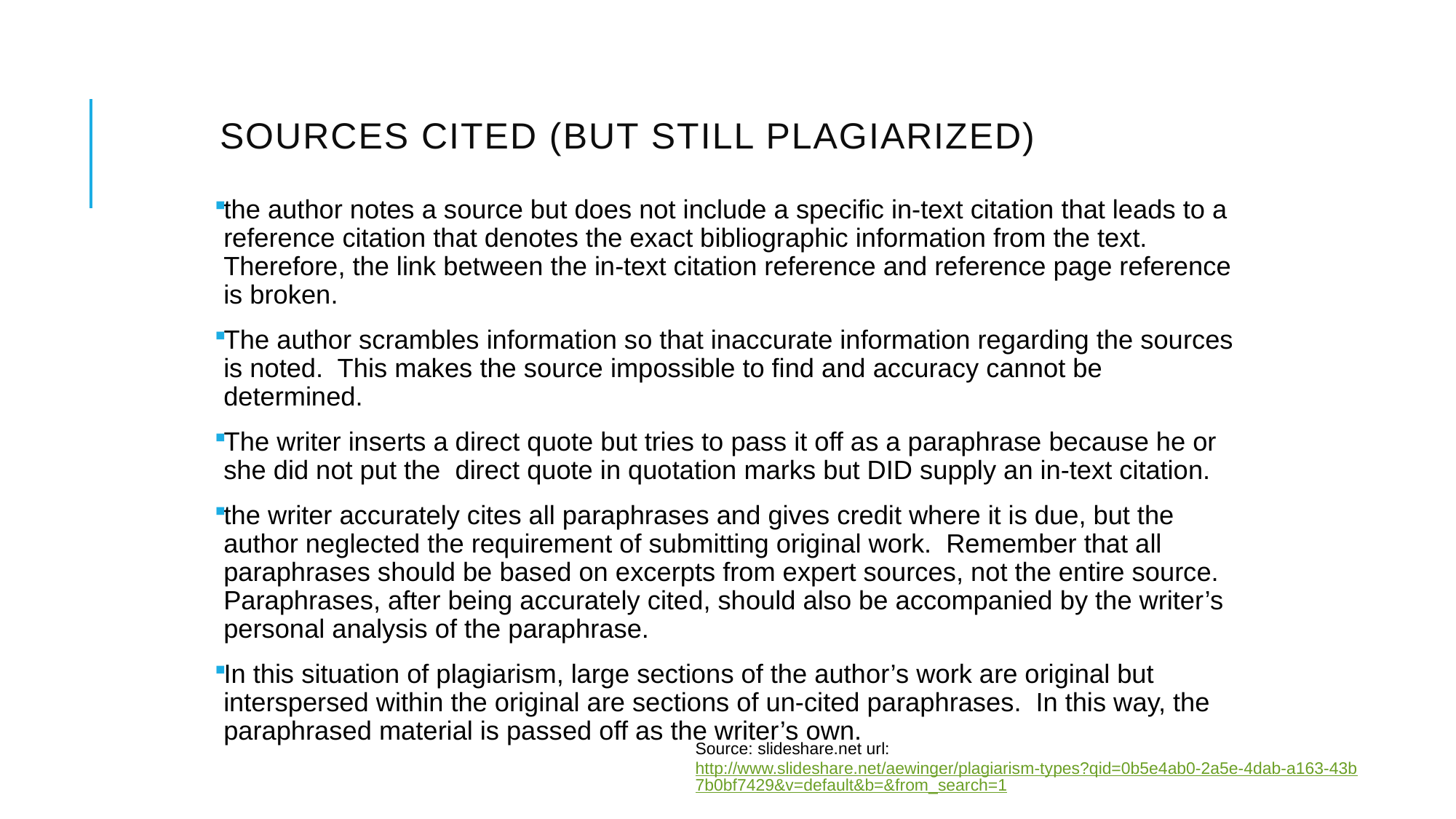

# Sources cited (but still plagiarized)
the author notes a source but does not include a specific in-text citation that leads to a reference citation that denotes the exact bibliographic information from the text.  Therefore, the link between the in-text citation reference and reference page reference is broken.
The author scrambles information so that inaccurate information regarding the sources is noted.  This makes the source impossible to find and accuracy cannot be determined.
The writer inserts a direct quote but tries to pass it off as a paraphrase because he or she did not put the  direct quote in quotation marks but DID supply an in-text citation.
the writer accurately cites all paraphrases and gives credit where it is due, but the author neglected the requirement of submitting original work.  Remember that all paraphrases should be based on excerpts from expert sources, not the entire source.  Paraphrases, after being accurately cited, should also be accompanied by the writer’s personal analysis of the paraphrase.
In this situation of plagiarism, large sections of the author’s work are original but interspersed within the original are sections of un-cited paraphrases.  In this way, the paraphrased material is passed off as the writer’s own.

Source: slideshare.net url: http://www.slideshare.net/aewinger/plagiarism-types?qid=0b5e4ab0-2a5e-4dab-a163-43b7b0bf7429&v=default&b=&from_search=1